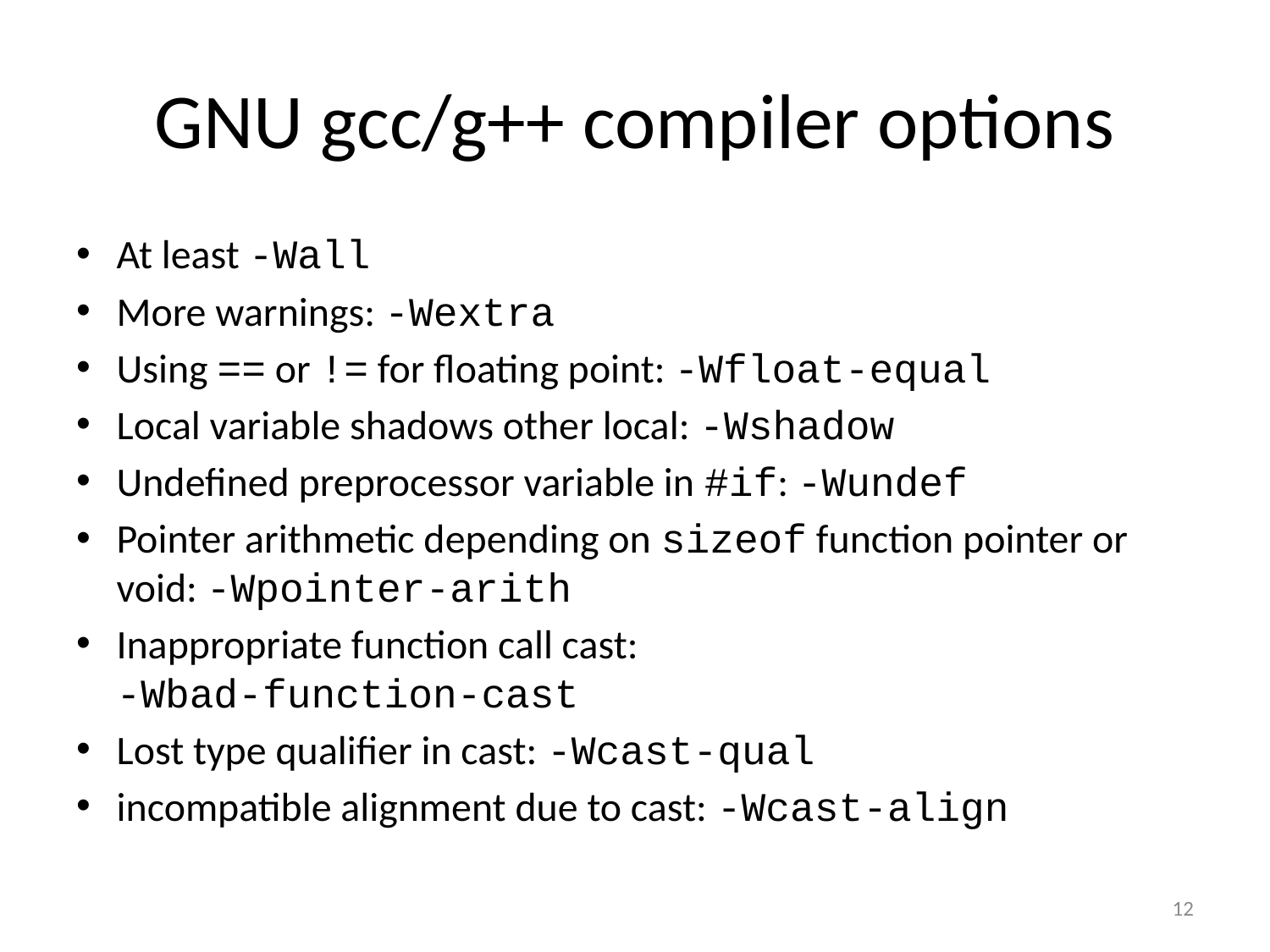

# GNU gcc/g++ compiler options
At least -Wall
More warnings: -Wextra
Using == or != for floating point: -Wfloat-equal
Local variable shadows other local: -Wshadow
Undefined preprocessor variable in #if: -Wundef
Pointer arithmetic depending on sizeof function pointer or void: -Wpointer-arith
Inappropriate function call cast:
-Wbad-function-cast
Lost type qualifier in cast: -Wcast-qual
incompatible alignment due to cast: -Wcast-align

12